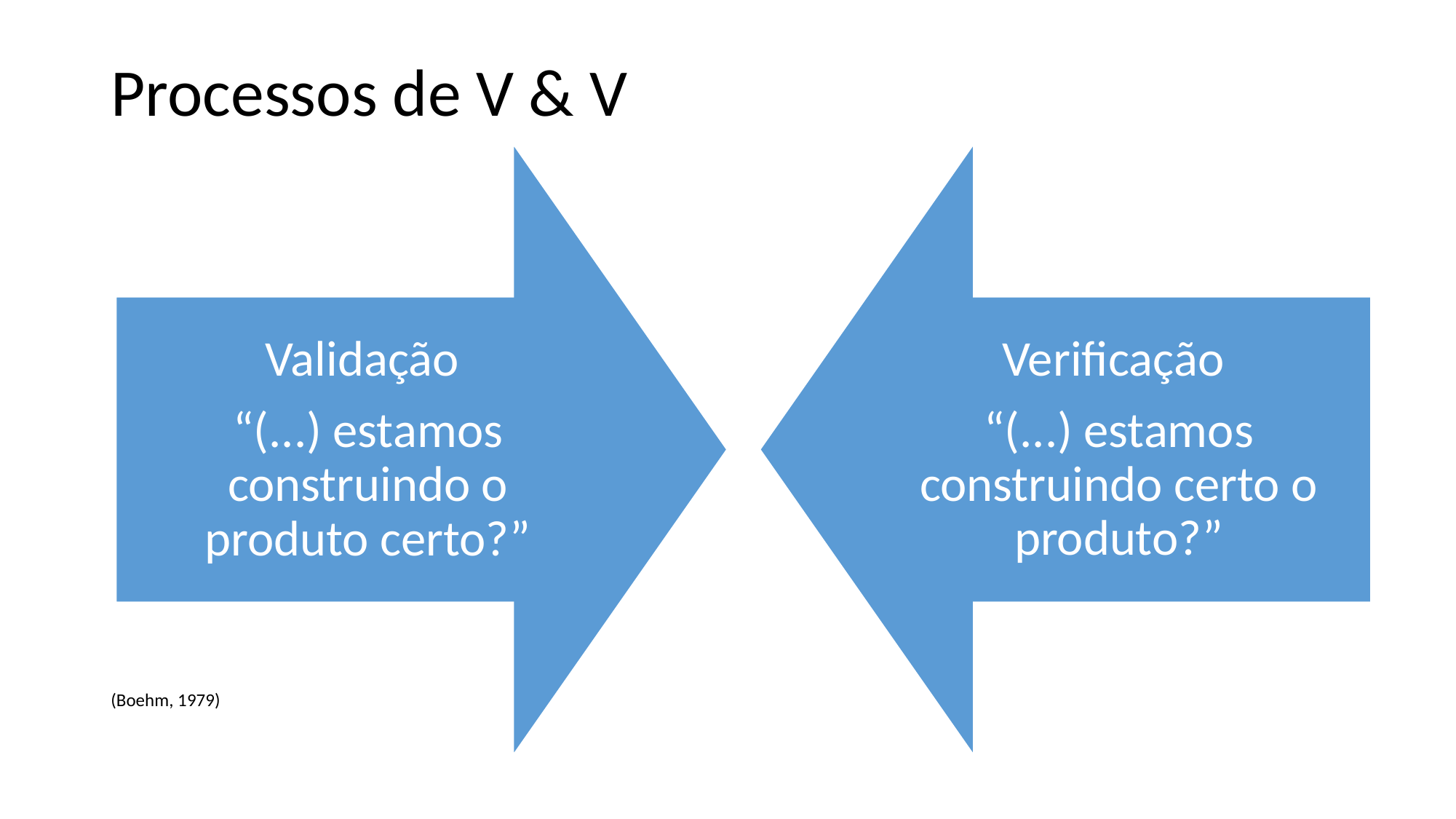

# Processos de V & V
Validação
“(...) estamos construindo o produto certo?”
Verificação
“(...) estamos construindo certo o produto?”

(Boehm, 1979)